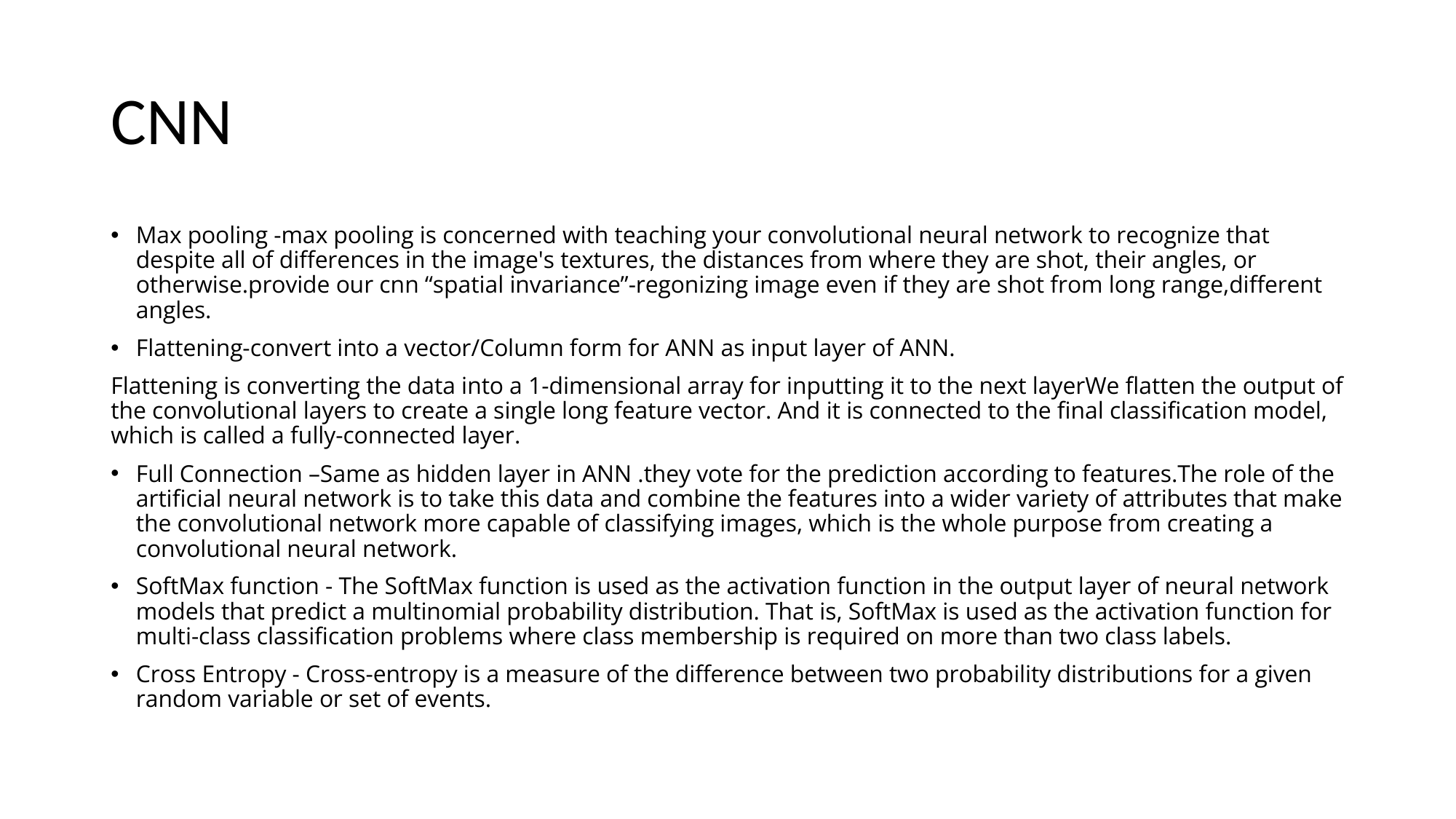

# CNN
Max pooling -max pooling is concerned with teaching your convolutional neural network to recognize that despite all of differences in the image's textures, the distances from where they are shot, their angles, or otherwise.provide our cnn “spatial invariance”-regonizing image even if they are shot from long range,different angles.
Flattening-convert into a vector/Column form for ANN as input layer of ANN.
Flattening is converting the data into a 1-dimensional array for inputting it to the next layerWe flatten the output of the convolutional layers to create a single long feature vector. And it is connected to the final classification model, which is called a fully-connected layer.
Full Connection –Same as hidden layer in ANN .they vote for the prediction according to features.The role of the artificial neural network is to take this data and combine the features into a wider variety of attributes that make the convolutional network more capable of classifying images, which is the whole purpose from creating a convolutional neural network.
SoftMax function - The SoftMax function is used as the activation function in the output layer of neural network models that predict a multinomial probability distribution. That is, SoftMax is used as the activation function for multi-class classification problems where class membership is required on more than two class labels.
Cross Entropy - Cross-entropy is a measure of the difference between two probability distributions for a given random variable or set of events.